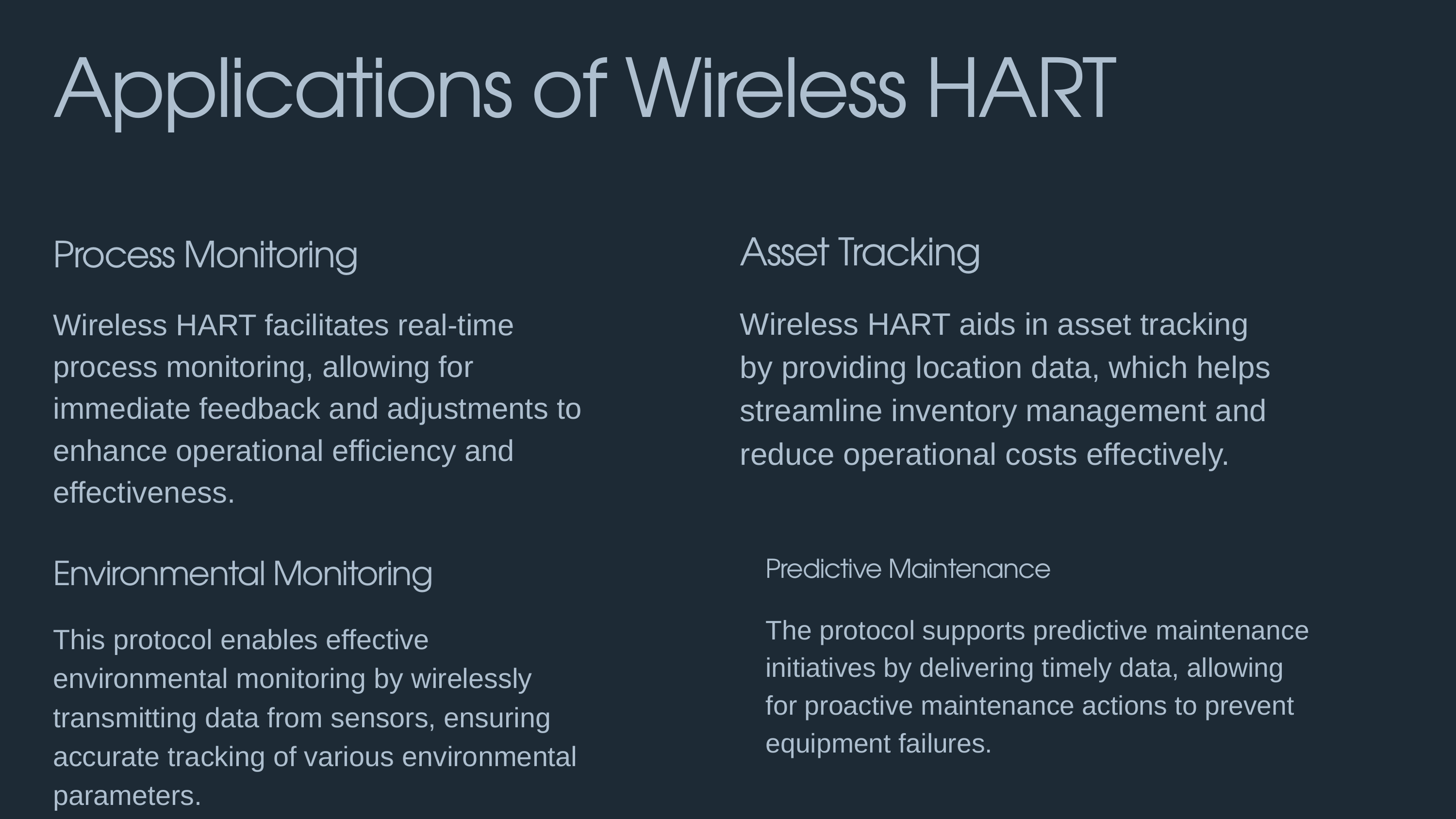

Applications of Wireless HART
Asset Tracking
Wireless HART aids in asset tracking by providing location data, which helps streamline inventory management and reduce operational costs effectively.
Process Monitoring
Wireless HART facilitates real-time process monitoring, allowing for immediate feedback and adjustments to enhance operational efficiency and effectiveness.
Environmental Monitoring
This protocol enables effective environmental monitoring by wirelessly transmitting data from sensors, ensuring accurate tracking of various environmental parameters.
Predictive Maintenance
The protocol supports predictive maintenance initiatives by delivering timely data, allowing for proactive maintenance actions to prevent equipment failures.